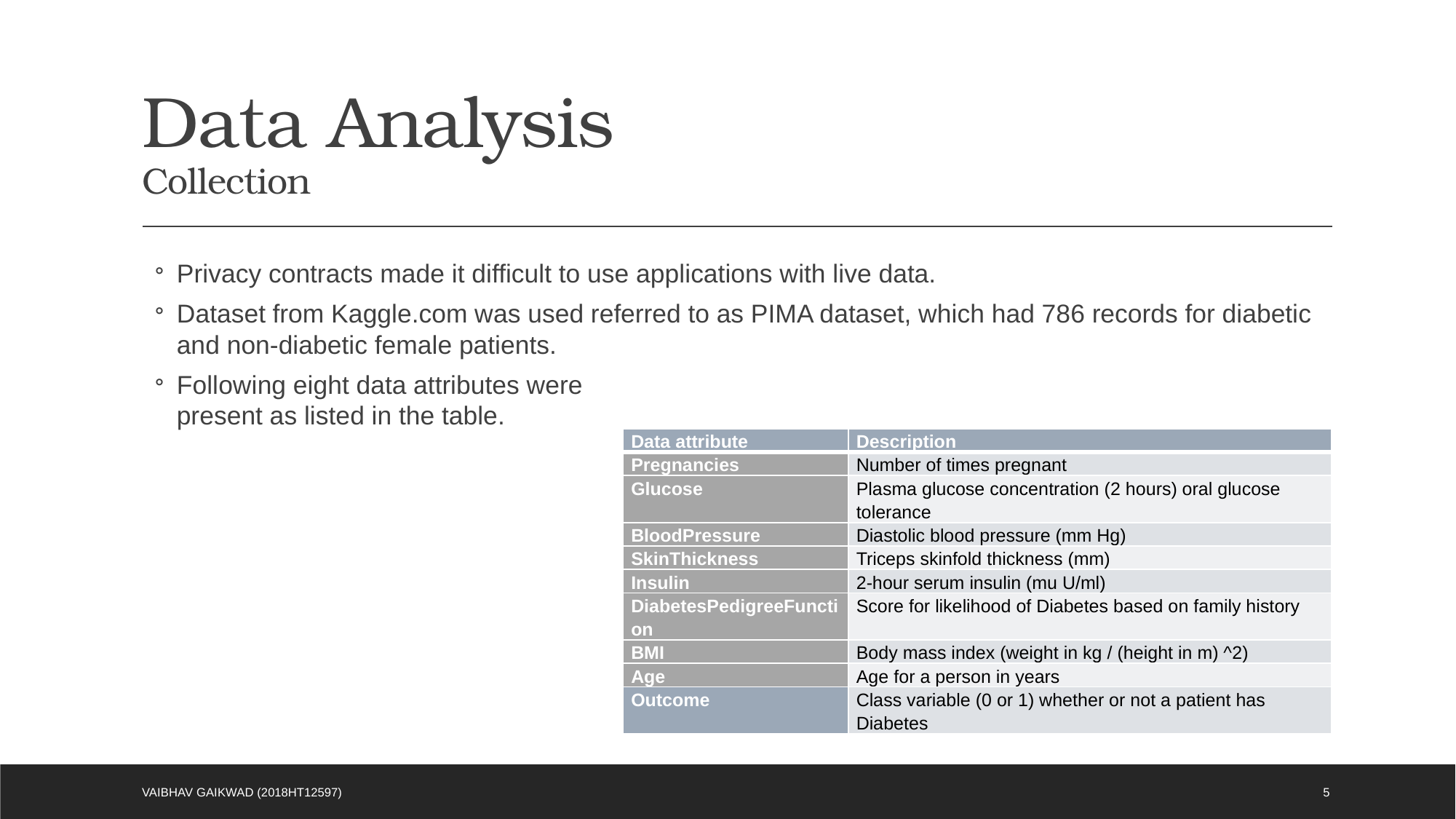

# Data Analysis Collection
Privacy contracts made it difficult to use applications with live data.
Dataset from Kaggle.com was used referred to as PIMA dataset, which had 786 records for diabetic and non-diabetic female patients.
Following eight data attributes were
present as listed in the table.

| Data attribute | Description |
| --- | --- |
| Pregnancies | Number of times pregnant |
| Glucose | Plasma glucose concentration (2 hours) oral glucose tolerance |
| BloodPressure | Diastolic blood pressure (mm Hg) |
| SkinThickness | Triceps skinfold thickness (mm) |
| Insulin | 2-hour serum insulin (mu U/ml) |
| DiabetesPedigreeFunction | Score for likelihood of Diabetes based on family history |
| BMI | Body mass index (weight in kg / (height in m) ^2) |
| Age | Age for a person in years |
| Outcome | Class variable (0 or 1) whether or not a patient has Diabetes |
Vaibhav Gaikwad (2018HT12597)
5